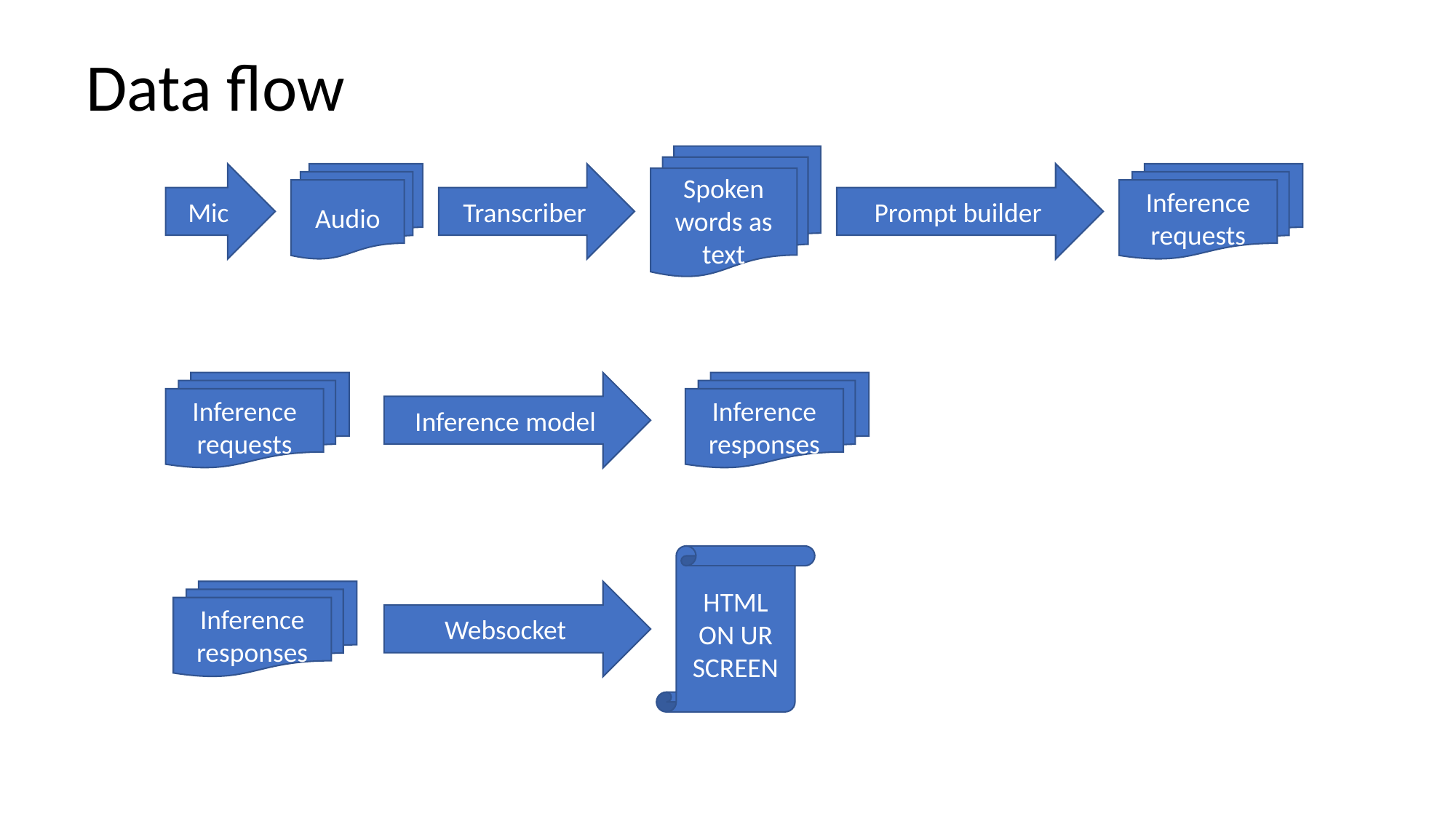

# Data flow
Spoken words as text
Audio
Transcriber
Prompt builder
Inference
requests
Mic
Inference
responses
Inference
requests
Inference model
HTML ON UR SCREEN
Websocket
Inference
responses